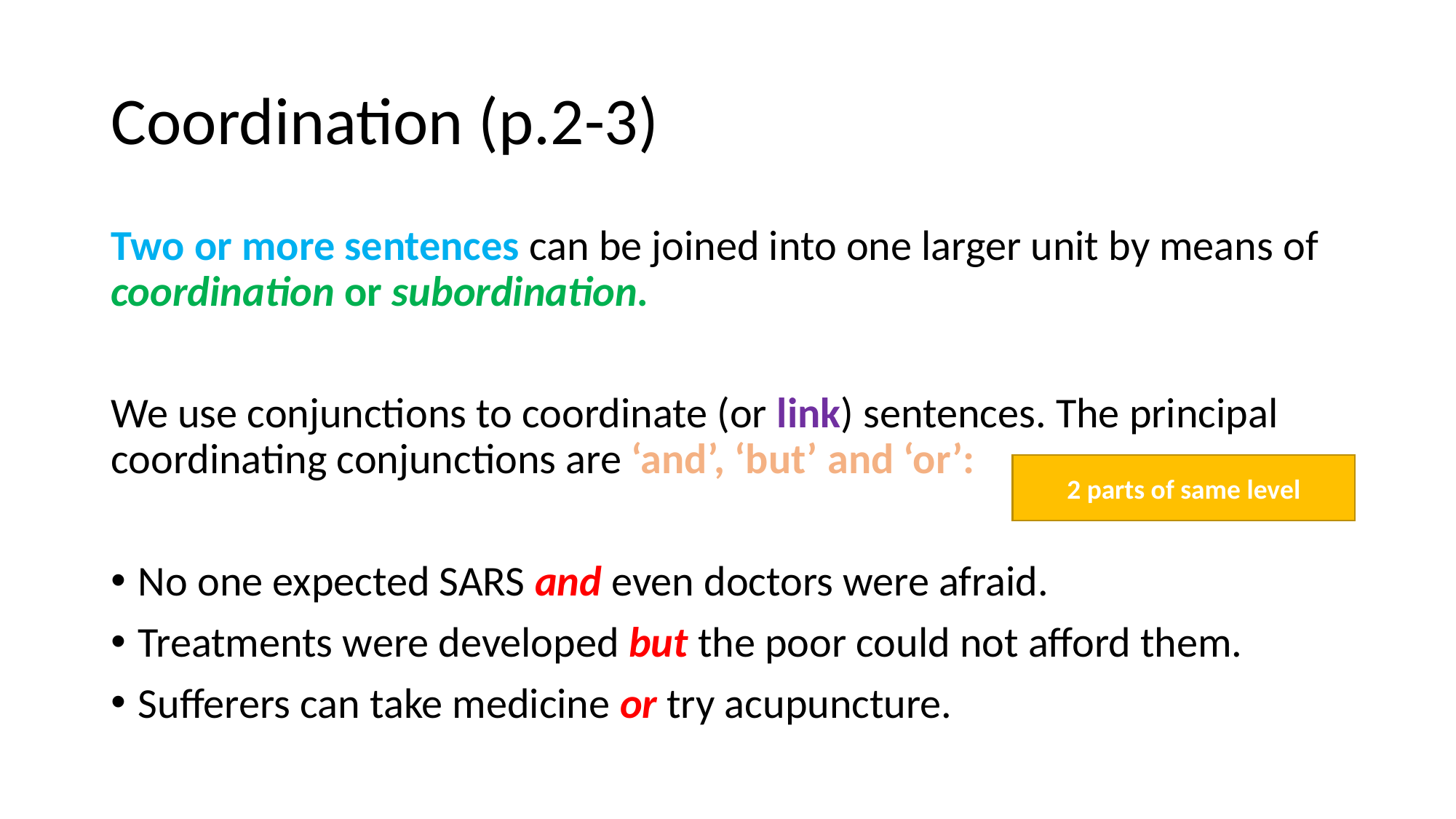

# Coordination (p.2-3)
Two or more sentences can be joined into one larger unit by means of coordination or subordination.

We use conjunctions to coordinate (or link) sentences. The principal coordinating conjunctions are ‘and’, ‘but’ and ‘or’:

No one expected SARS and even doctors were afraid.
Treatments were developed but the poor could not afford them.
Sufferers can take medicine or try acupuncture.

2 parts of same level